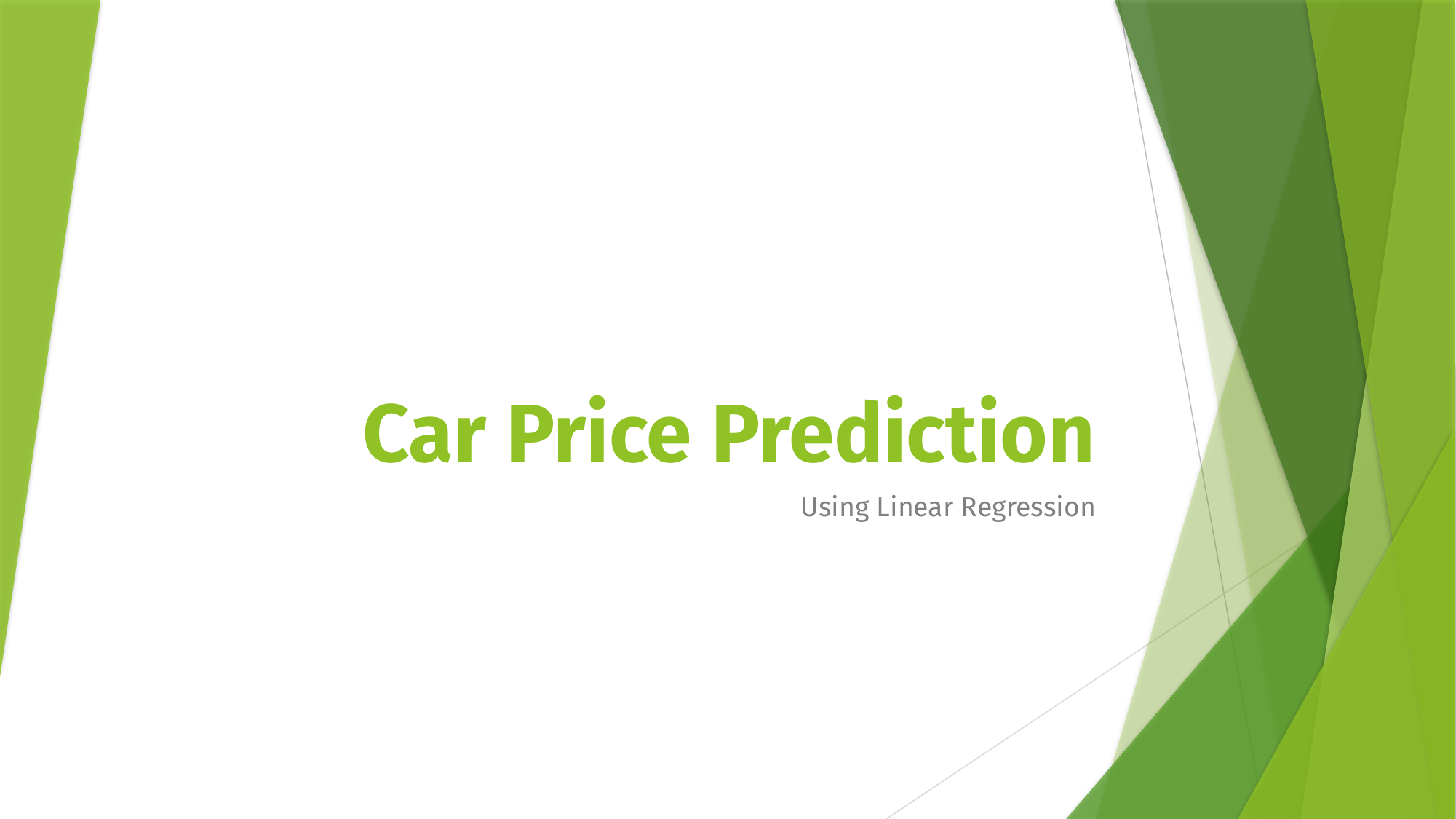

# Car Price Prediction
Using Linear Regression